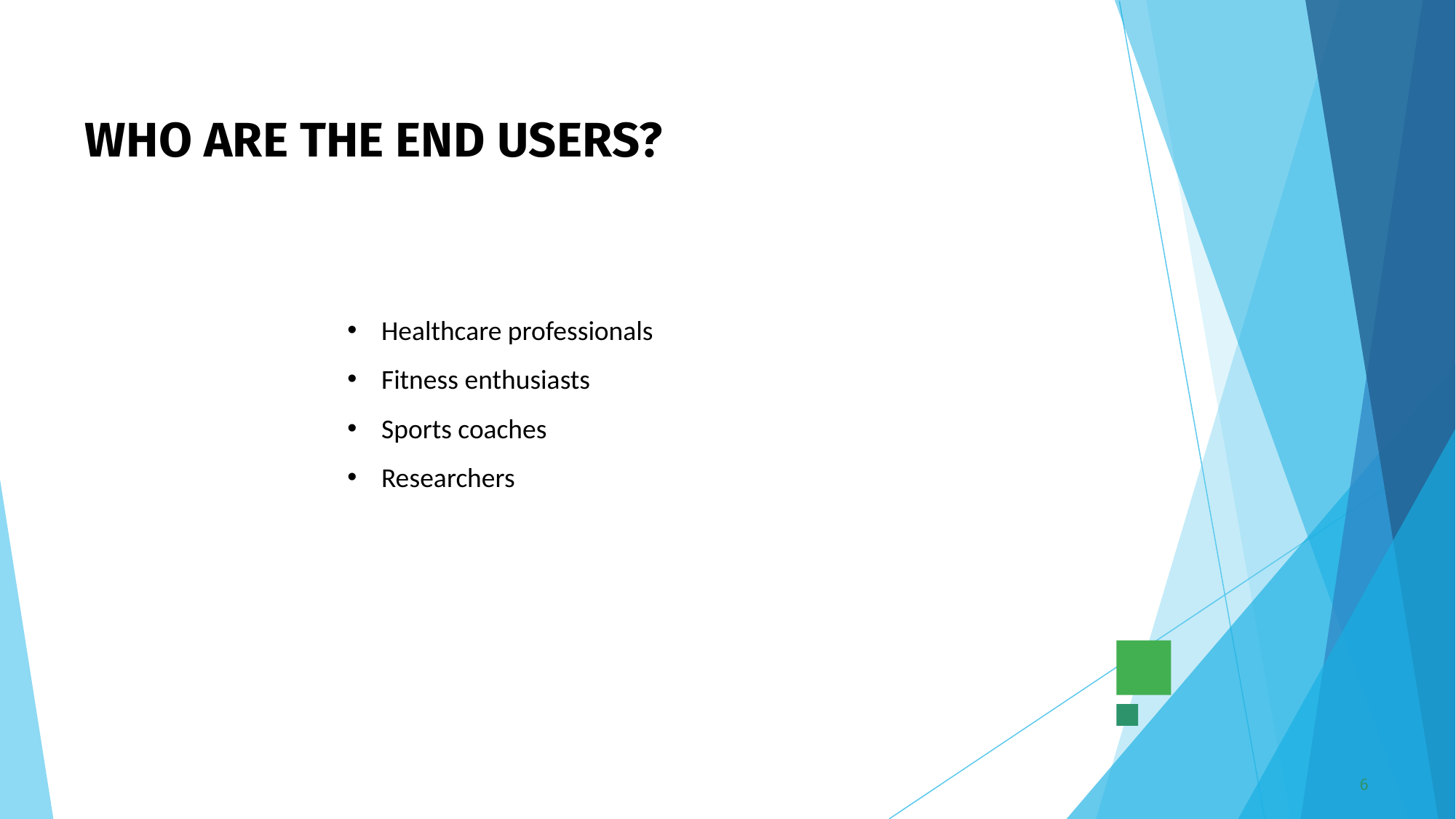

# WHO ARE THE END USERS?
Healthcare professionals
Fitness enthusiasts
Sports coaches
Researchers

6